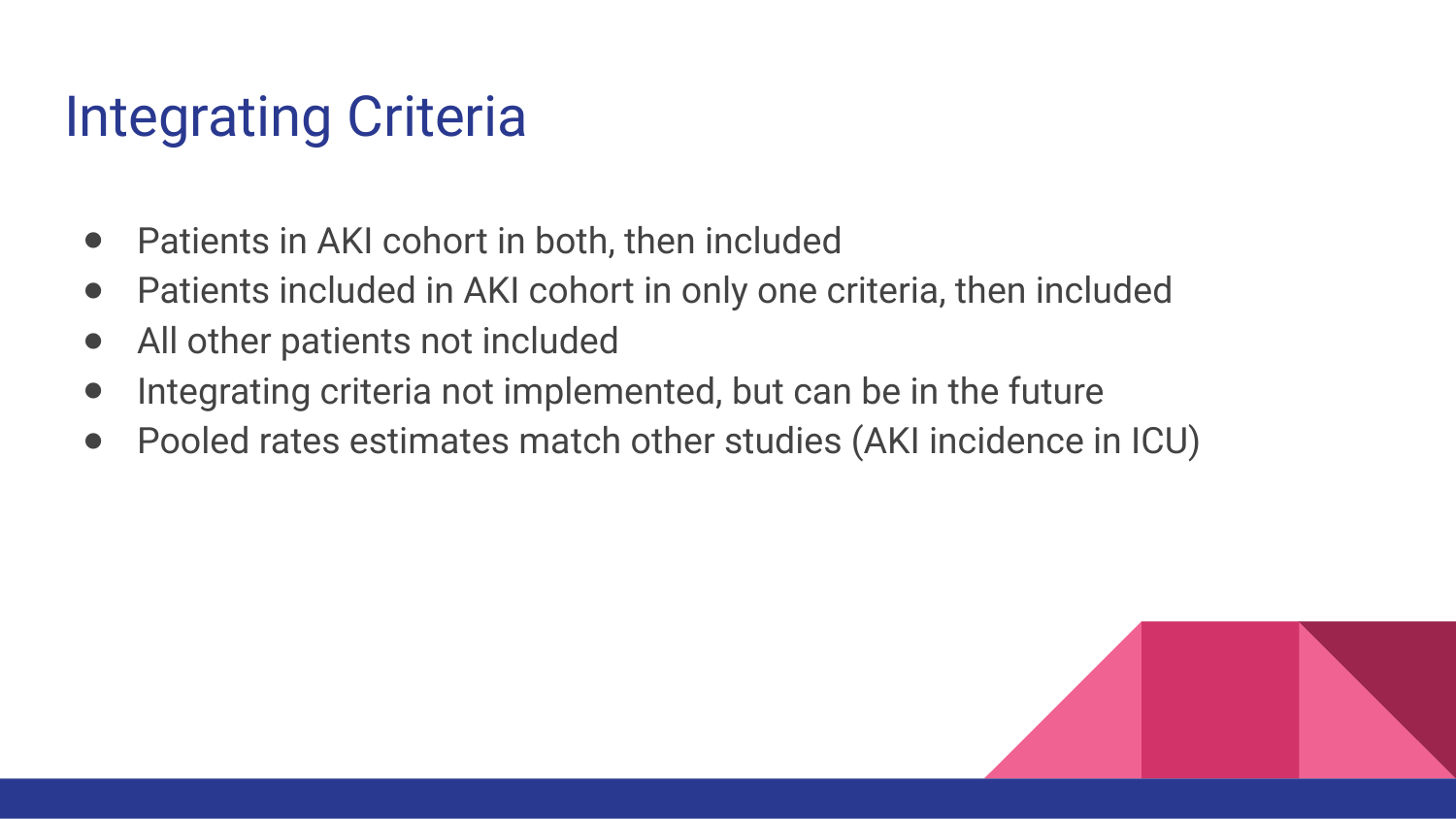

# Integrating Criteria
Patients in AKI cohort in both, then included
Patients included in AKI cohort in only one criteria, then included
All other patients not included
Integrating criteria not implemented, but can be in the future
Pooled rates estimates match other studies (AKI incidence in ICU)